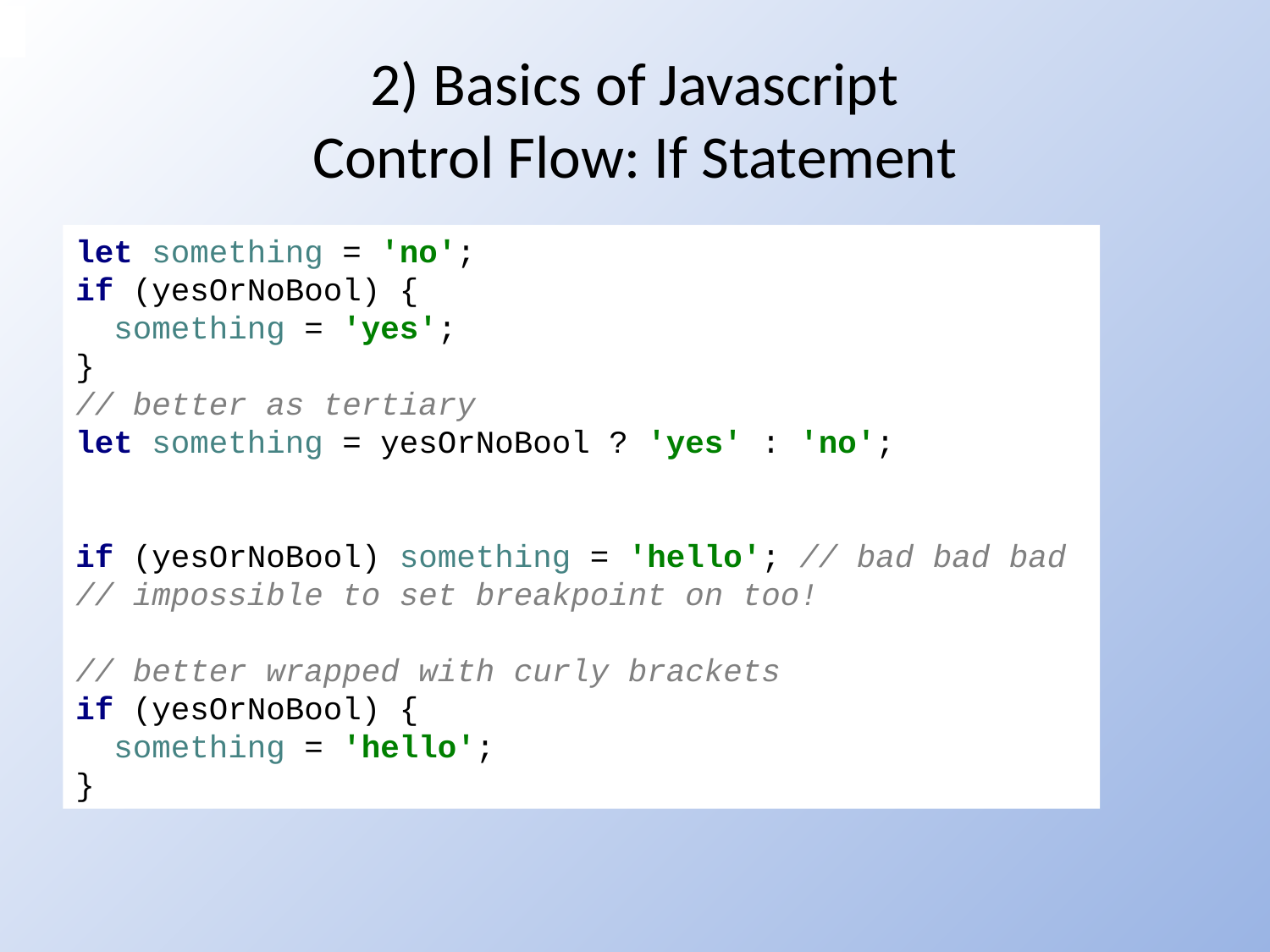

# 2) Basics of Javascript Control Flow: If Statement
let something = 'no';
if (yesOrNoBool) {
  something = 'yes';
}
// better as tertiary
let something = yesOrNoBool ? 'yes' : 'no';
if (yesOrNoBool) something = 'hello'; // bad bad bad
// impossible to set breakpoint on too!
// better wrapped with curly brackets
if (yesOrNoBool) {
  something = 'hello';
}